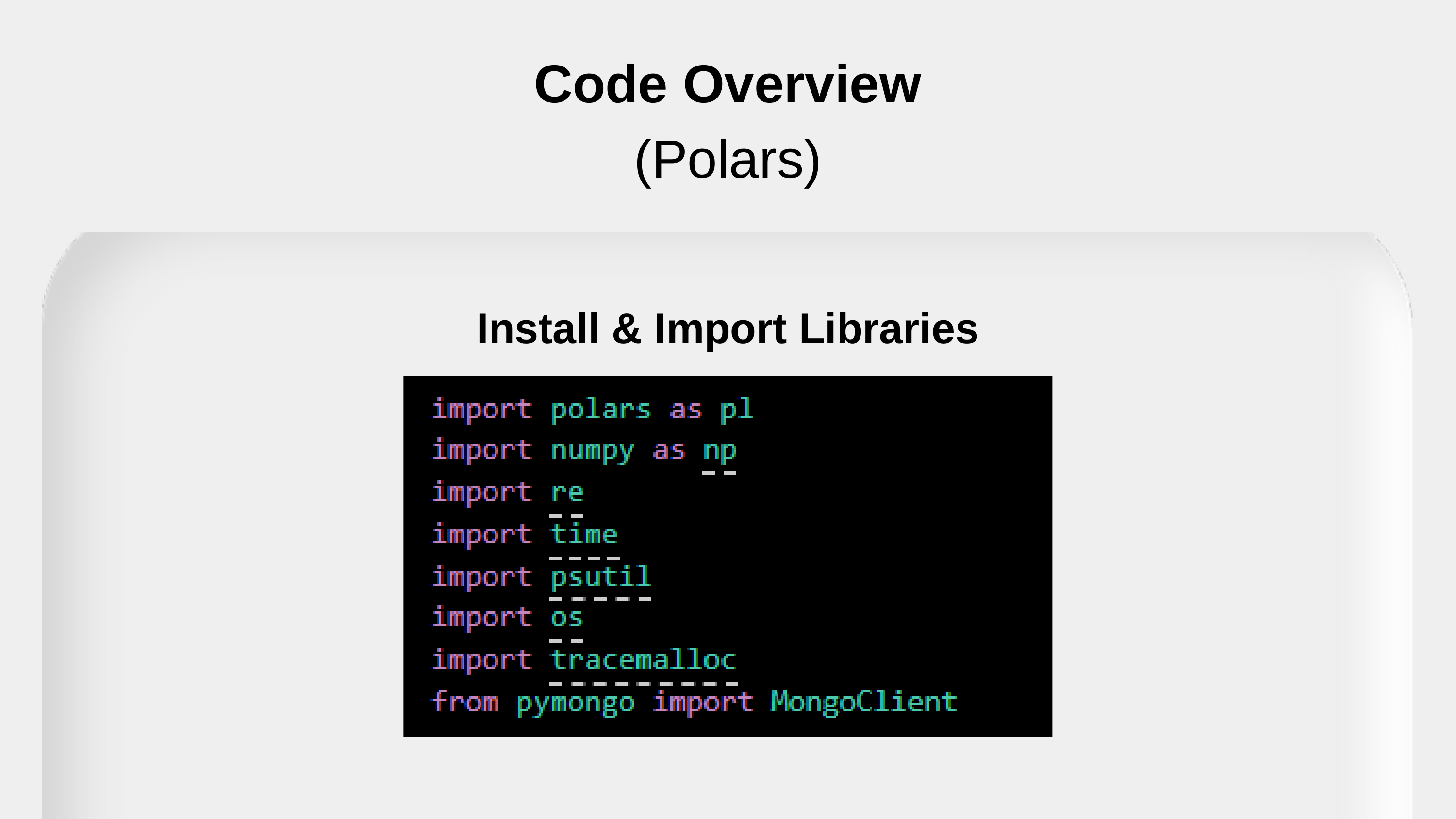

Code Overview
(Polars)

Install & Import Libraries